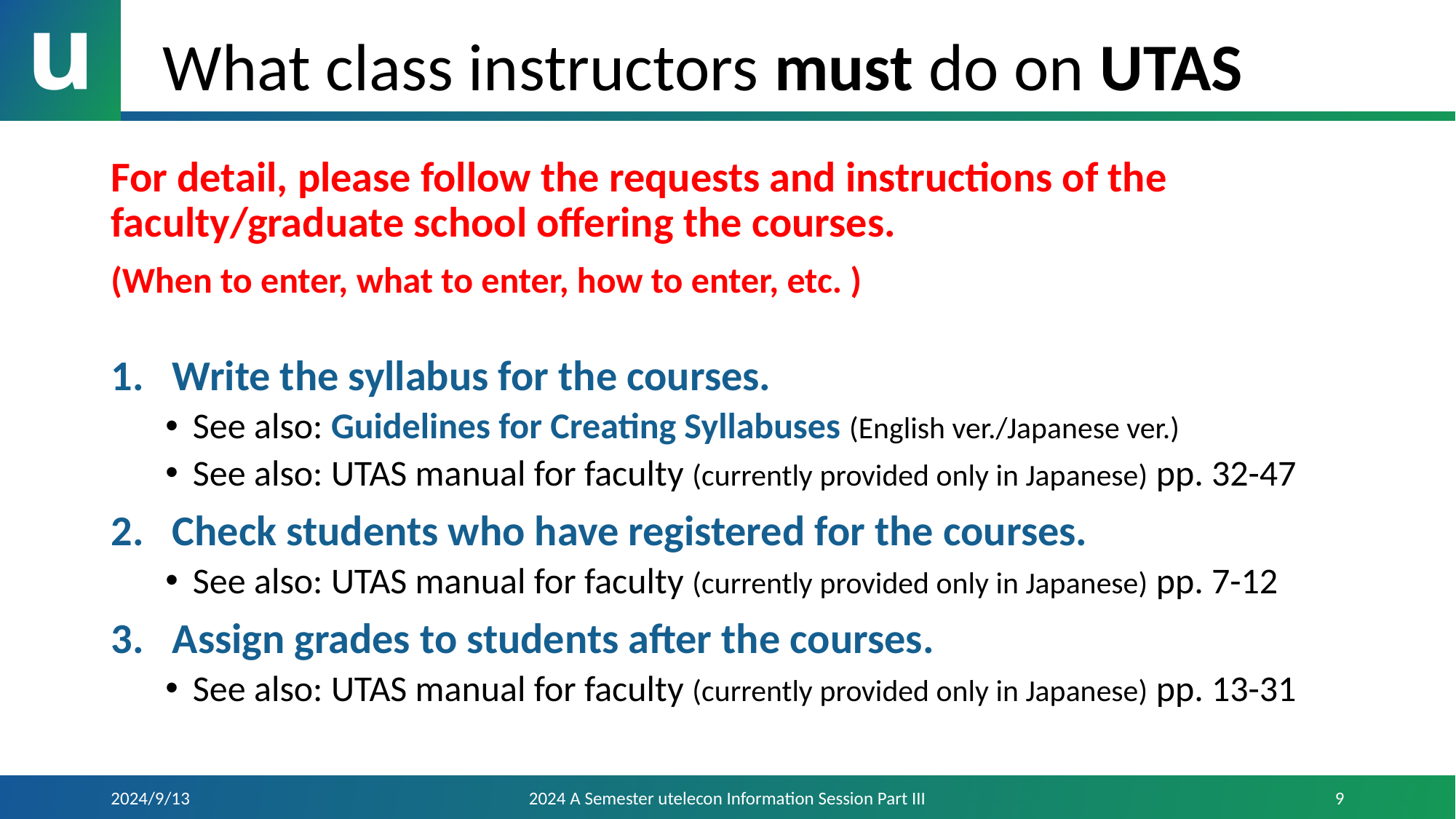

# What class instructors must do on UTAS
For detail, please follow the requests and instructions of the faculty/graduate school offering the courses.
(When to enter, what to enter, how to enter, etc. )

Write the syllabus for the courses.
See also: Guidelines for Creating Syllabuses (English ver./Japanese ver.)
See also: UTAS manual for faculty (currently provided only in Japanese) pp. 32-47
Check students who have registered for the courses.
See also: UTAS manual for faculty (currently provided only in Japanese) pp. 7-12
Assign grades to students after the courses.
See also: UTAS manual for faculty (currently provided only in Japanese) pp. 13-31

2024/9/13
2024 A Semester utelecon Information Session Part III
9